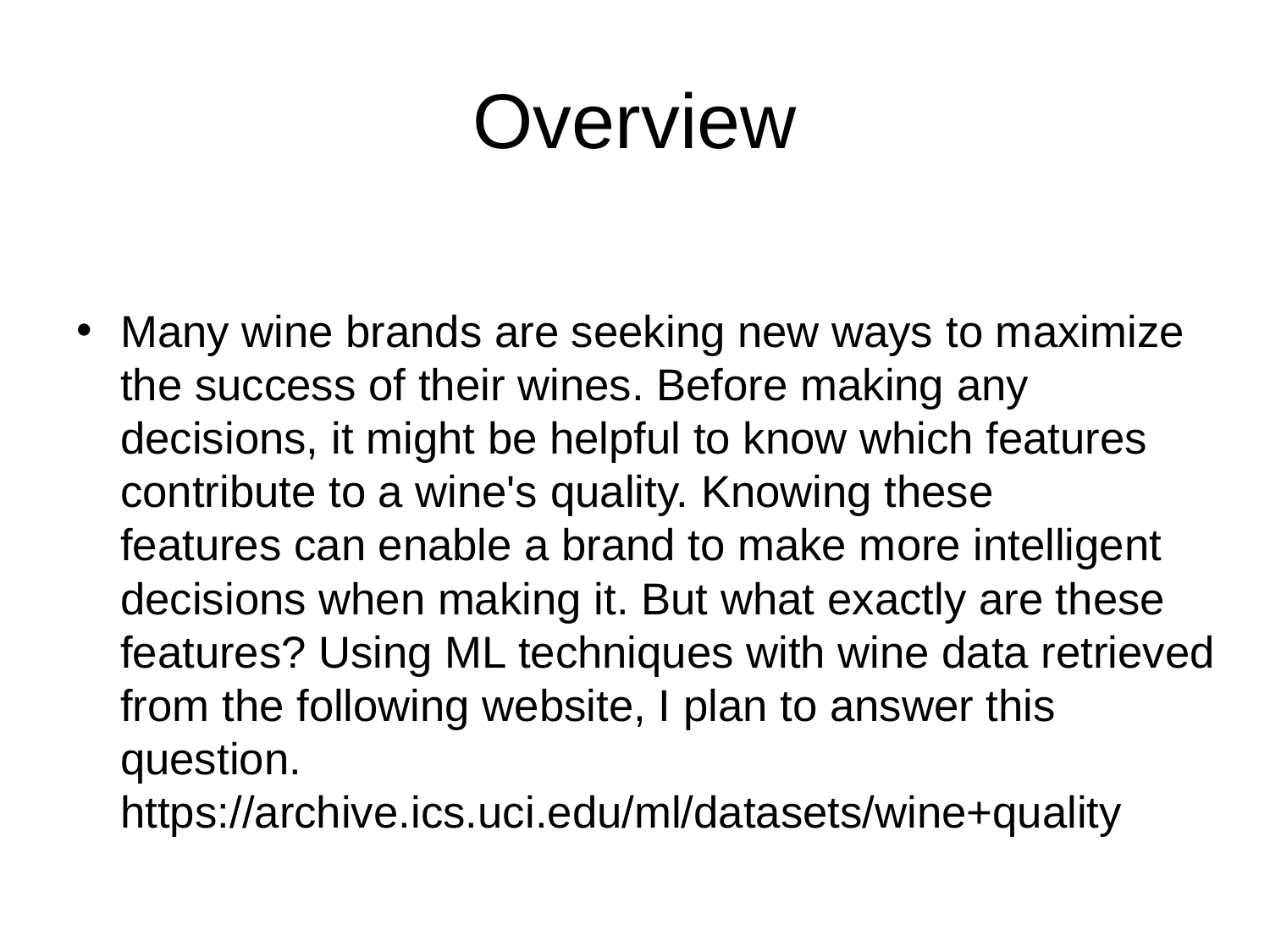

# Overview
Many wine brands are seeking new ways to maximize the success of their wines. Before making any decisions, it might be helpful to know which features contribute to a wine's quality. Knowing these features can enable a brand to make more intelligent decisions when making it. But what exactly are these features? Using ML techniques with wine data retrieved from the following website, I plan to answer this question. https://archive.ics.uci.edu/ml/datasets/wine+quality